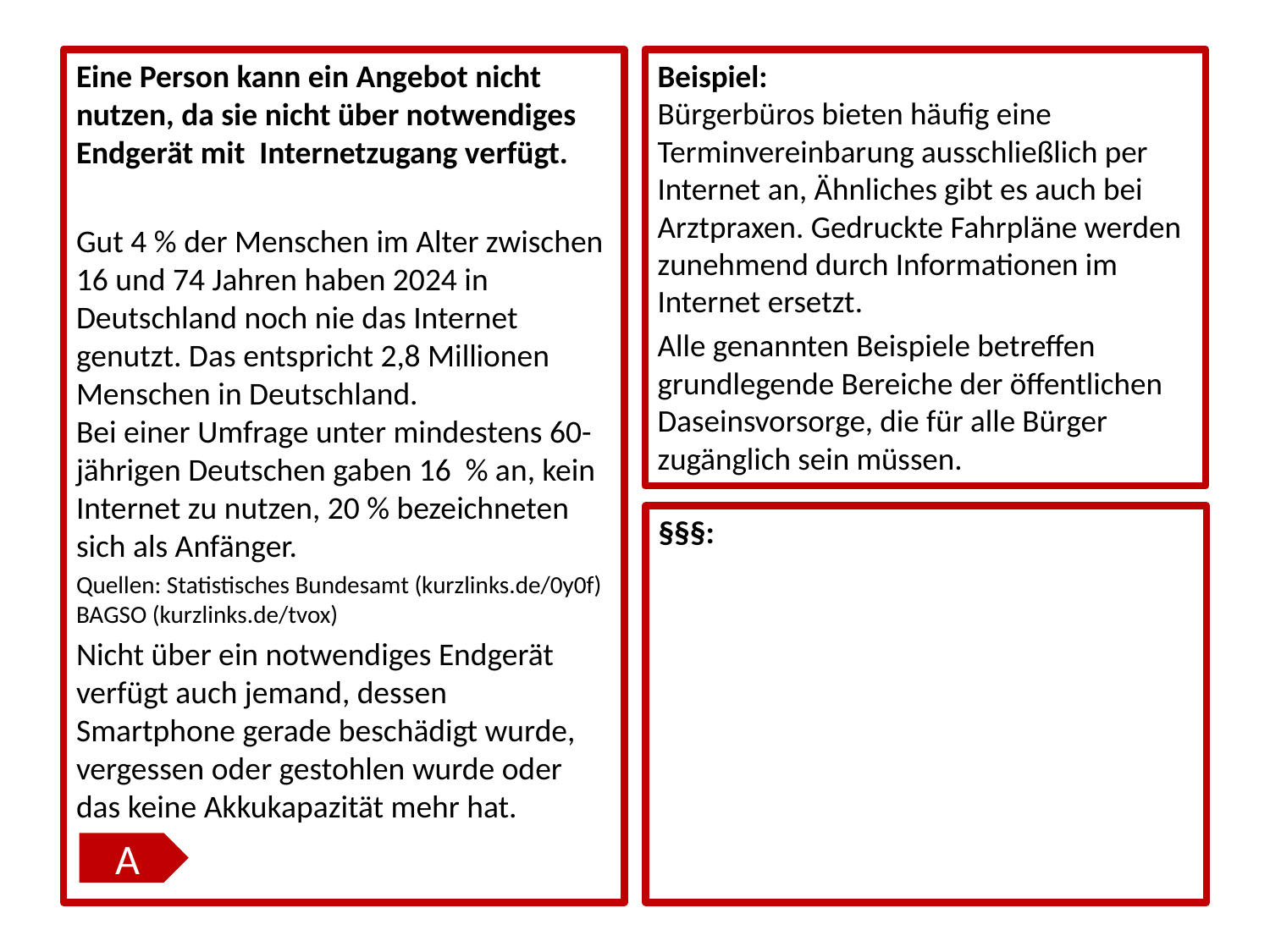

Eine Person kann ein Angebot nicht nutzen, da sie nicht über notwendiges Endgerät mit  Internetzugang verfügt.

Gut 4 % der Menschen im Alter zwischen 16 und 74 Jahren haben 2024 in Deutschland noch nie das Internet genutzt. Das entspricht 2,8 Millionen Menschen in Deutschland.
Bei einer Umfrage unter mindestens 60-jährigen Deutschen gaben 16  % an, kein Internet zu nutzen, 20 % bezeichneten sich als Anfänger.
Quellen: Statistisches Bundesamt (kurzlinks.de/0y0f) BAGSO (kurzlinks.de/tvox)
Nicht über ein notwendiges Endgerät verfügt auch jemand, dessen Smartphone gerade beschädigt wurde, vergessen oder gestohlen wurde oder das keine Akkukapazität mehr hat.

Beispiel:
Bürgerbüros bieten häufig eine Terminvereinbarung ausschließlich per Internet an, Ähnliches gibt es auch bei Arztpraxen. Gedruckte Fahrpläne werden zunehmend durch Informationen im Internet ersetzt.
Alle genannten Beispiele betreffen grundlegende Bereiche der öffentlichen Daseinsvorsorge, die für alle Bürger zugänglich sein müssen.

§§§:
A